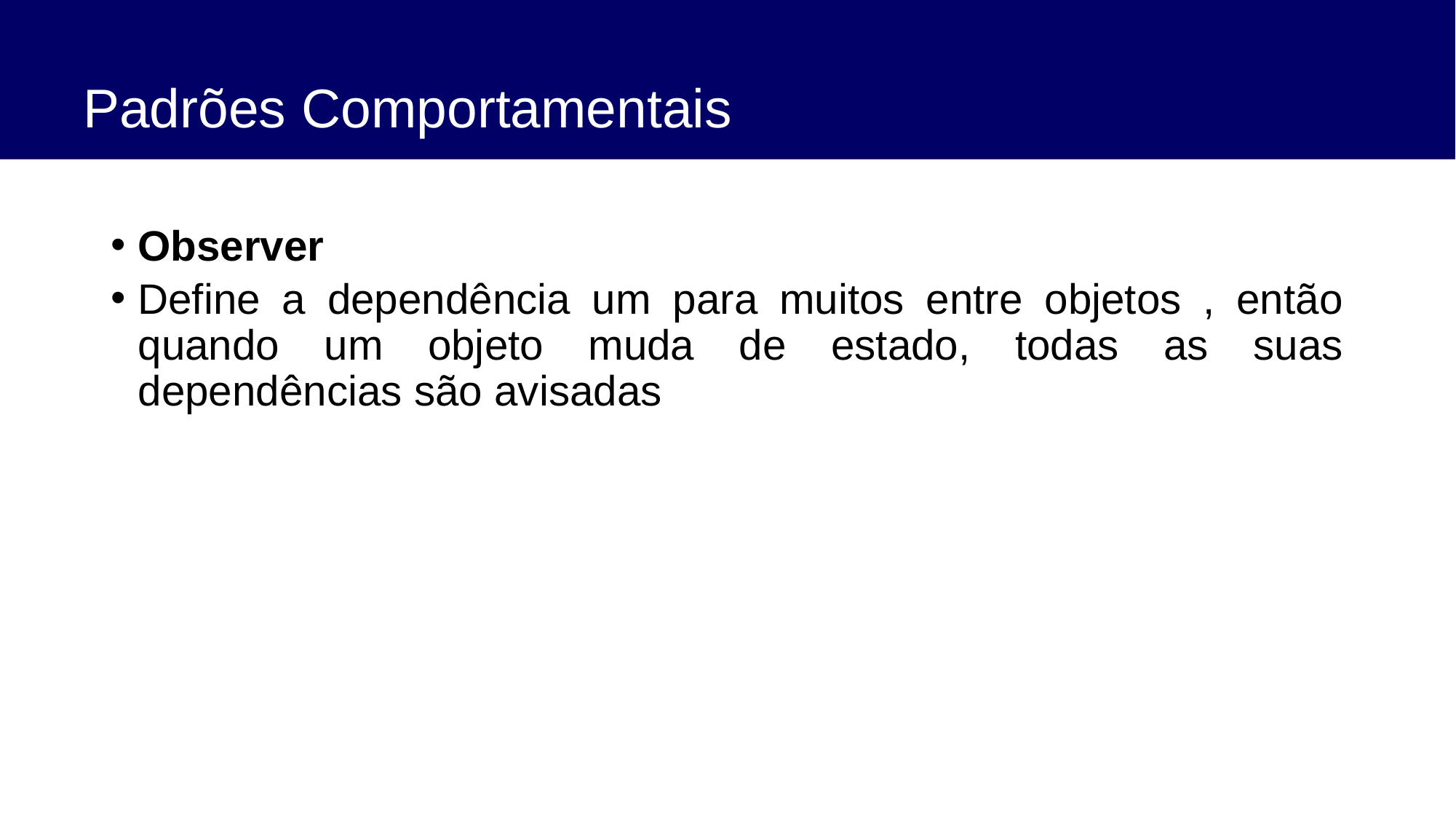

# Padrões Comportamentais
Observer
Define a dependência um para muitos entre objetos , então quando um objeto muda de estado, todas as suas dependências são avisadas